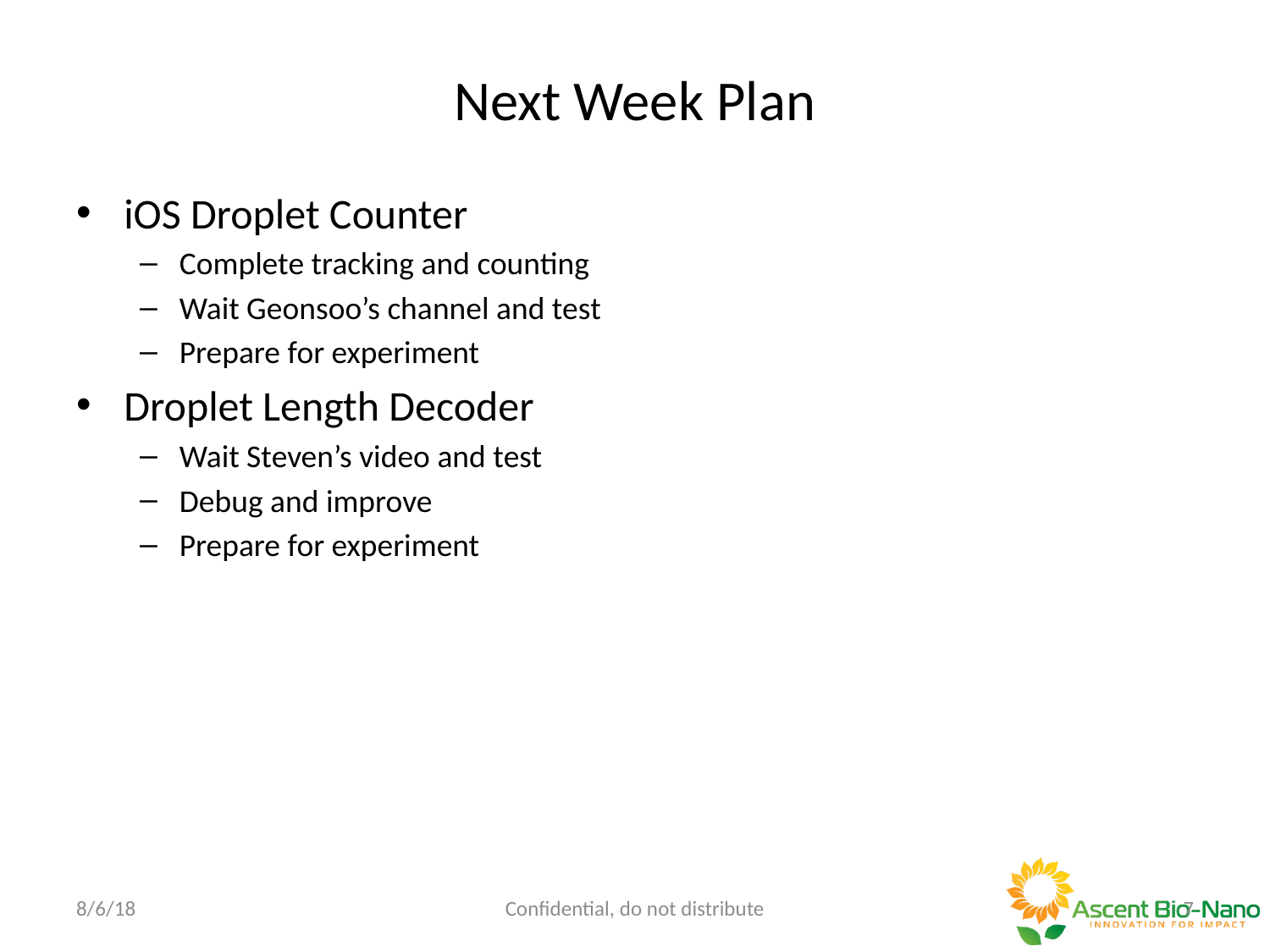

# Next Week Plan
iOS Droplet Counter
Complete tracking and counting
Wait Geonsoo’s channel and test
Prepare for experiment
Droplet Length Decoder
Wait Steven’s video and test
Debug and improve
Prepare for experiment
8/6/18
Confidential, do not distribute
7